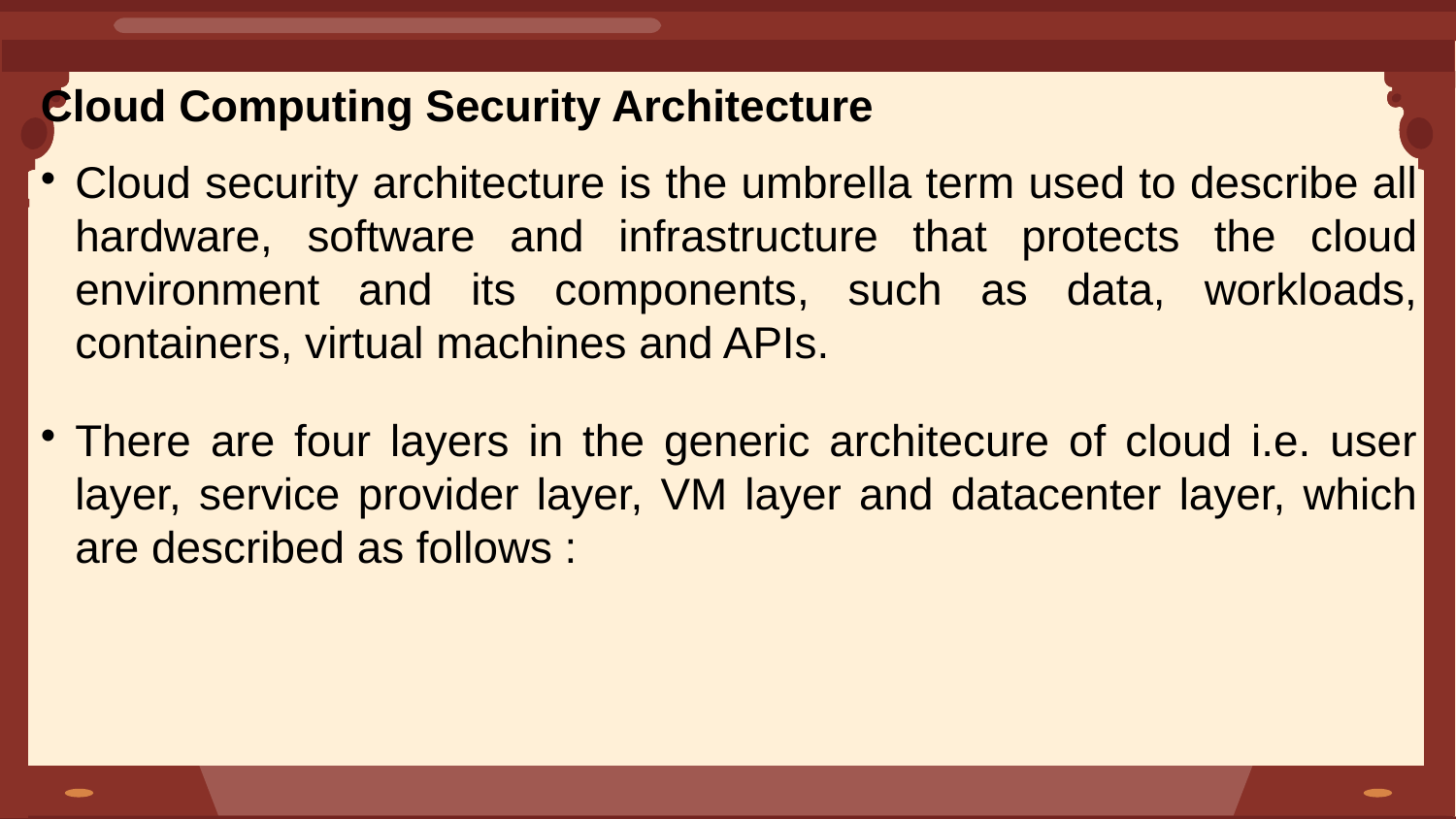

Cloud Computing Security Architecture
Cloud security architecture is the umbrella term used to describe all hardware, software and infrastructure that protects the cloud environment and its components, such as data, workloads, containers, virtual machines and APIs.
There are four layers in the generic architecure of cloud i.e. user layer, service provider layer, VM layer and datacenter layer, which are described as follows :